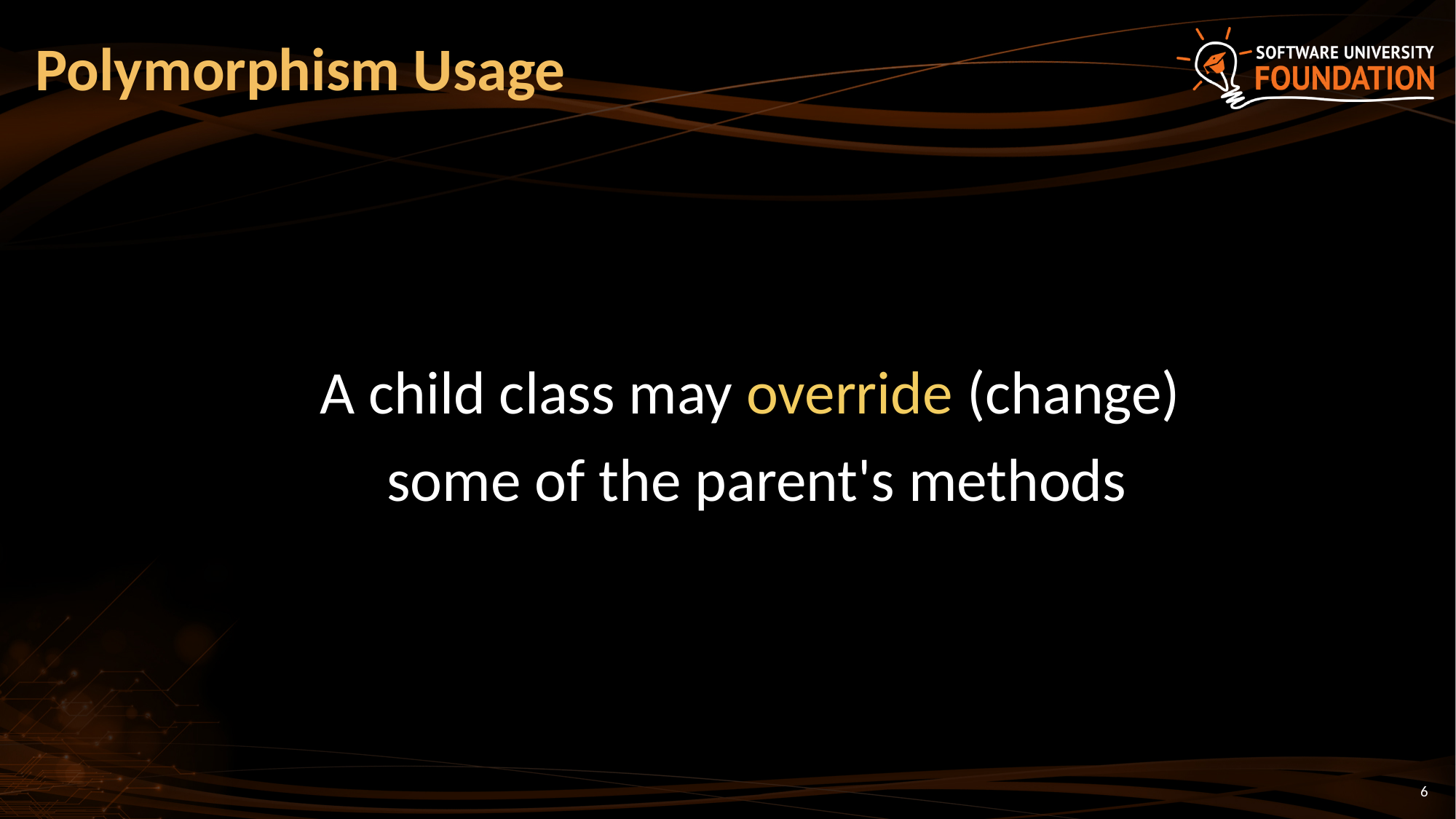

# Polymorphism Usage
A child class may override (change)
 some of the parent's methods

6